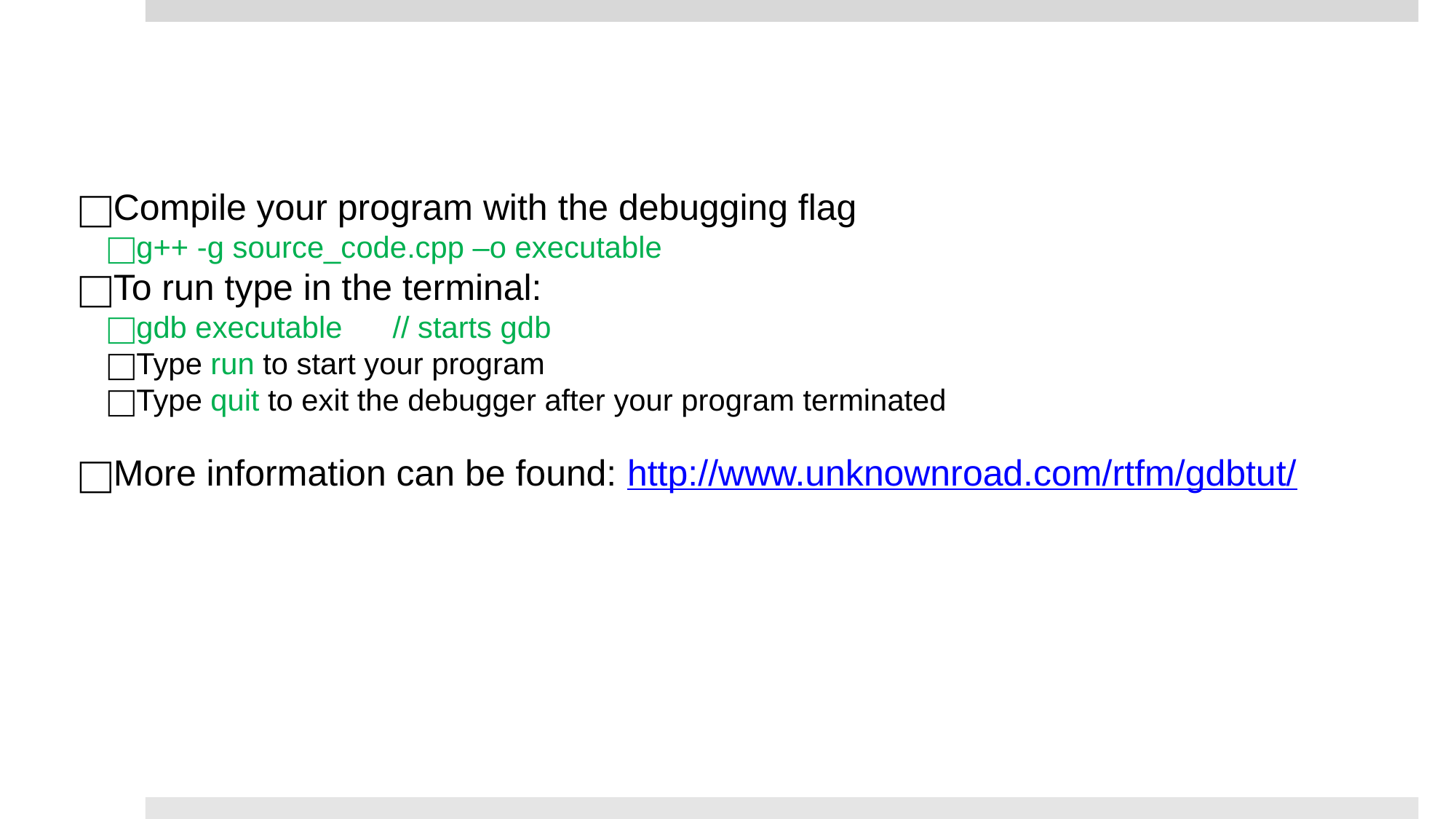

Using GDB
Compile your program with the debugging flag
g++ -g source_code.cpp –o executable
To run type in the terminal:
gdb executable      // starts gdb
Type run to start your program
Type quit to exit the debugger after your program terminated

More information can be found: http://www.unknownroad.com/rtfm/gdbtut/